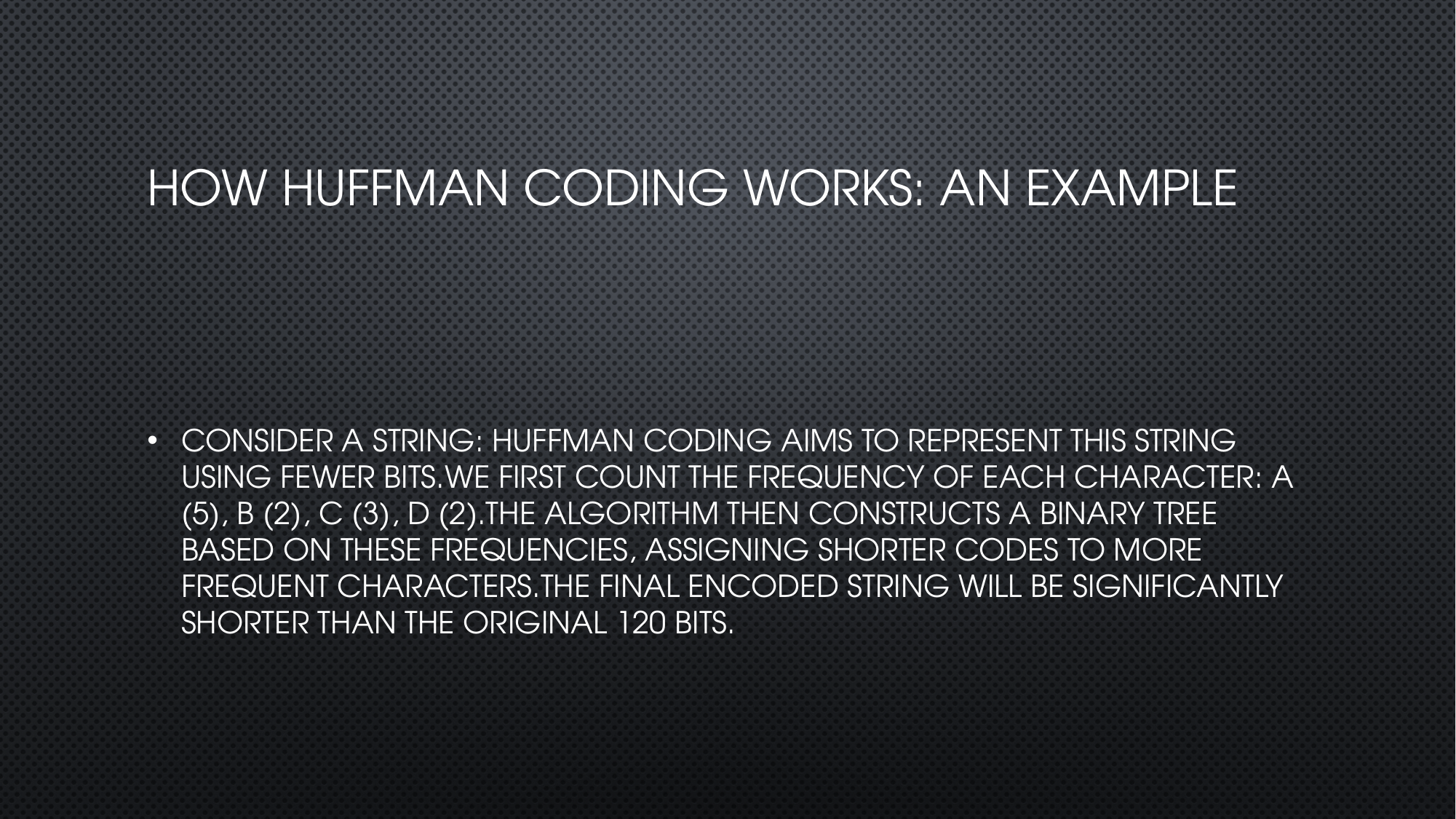

# How Huffman Coding Works: An Example

Consider a string: Huffman coding aims to represent this string using fewer bits.We first count the frequency of each character: A (5), B (2), C (3), D (2).The algorithm then constructs a binary tree based on these frequencies, assigning shorter codes to more frequent characters.The final encoded string will be significantly shorter than the original 120 bits.